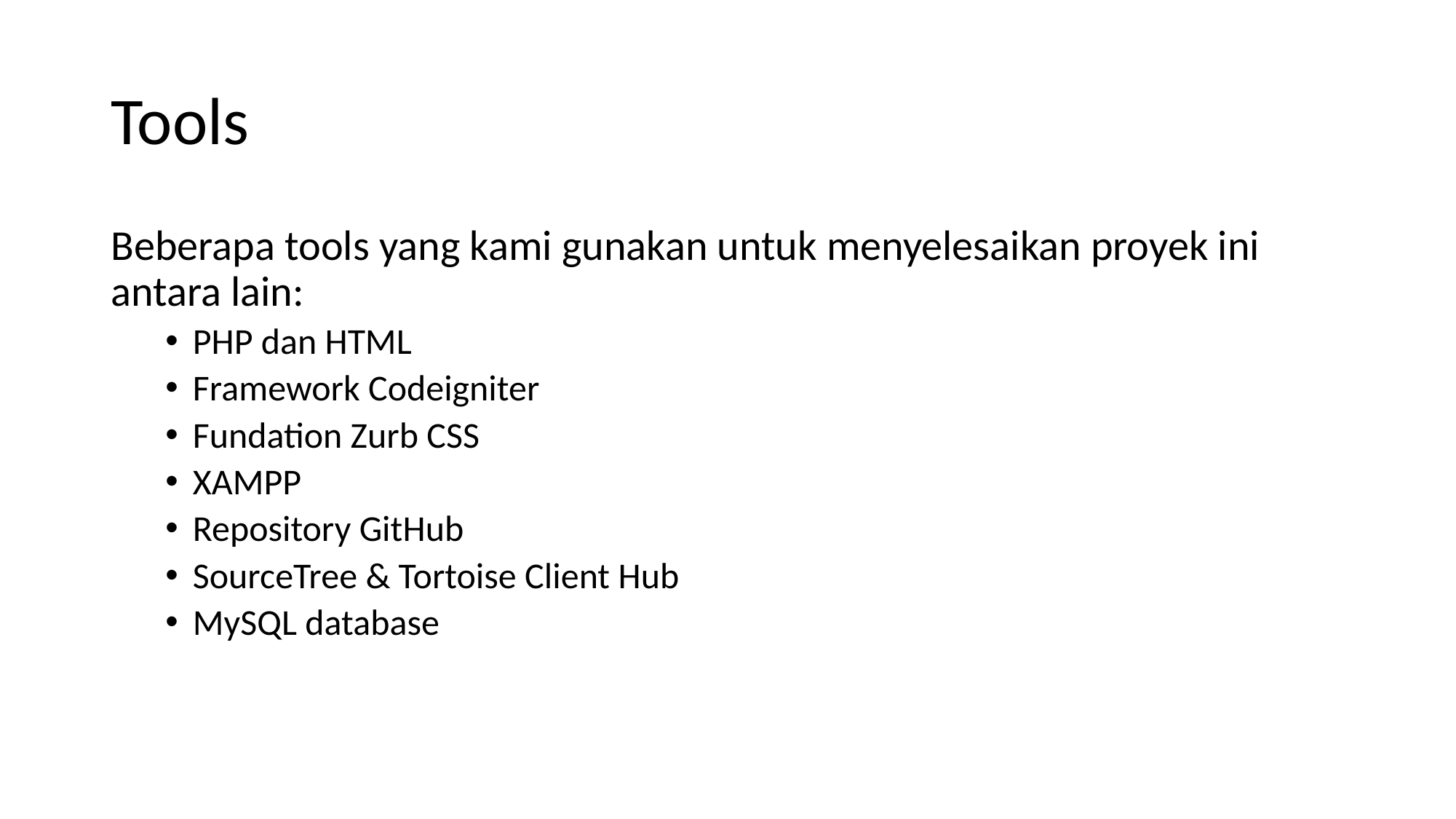

# Tools
Beberapa tools yang kami gunakan untuk menyelesaikan proyek ini antara lain:
PHP dan HTML
Framework Codeigniter
Fundation Zurb CSS
XAMPP
Repository GitHub
SourceTree & Tortoise Client Hub
MySQL database